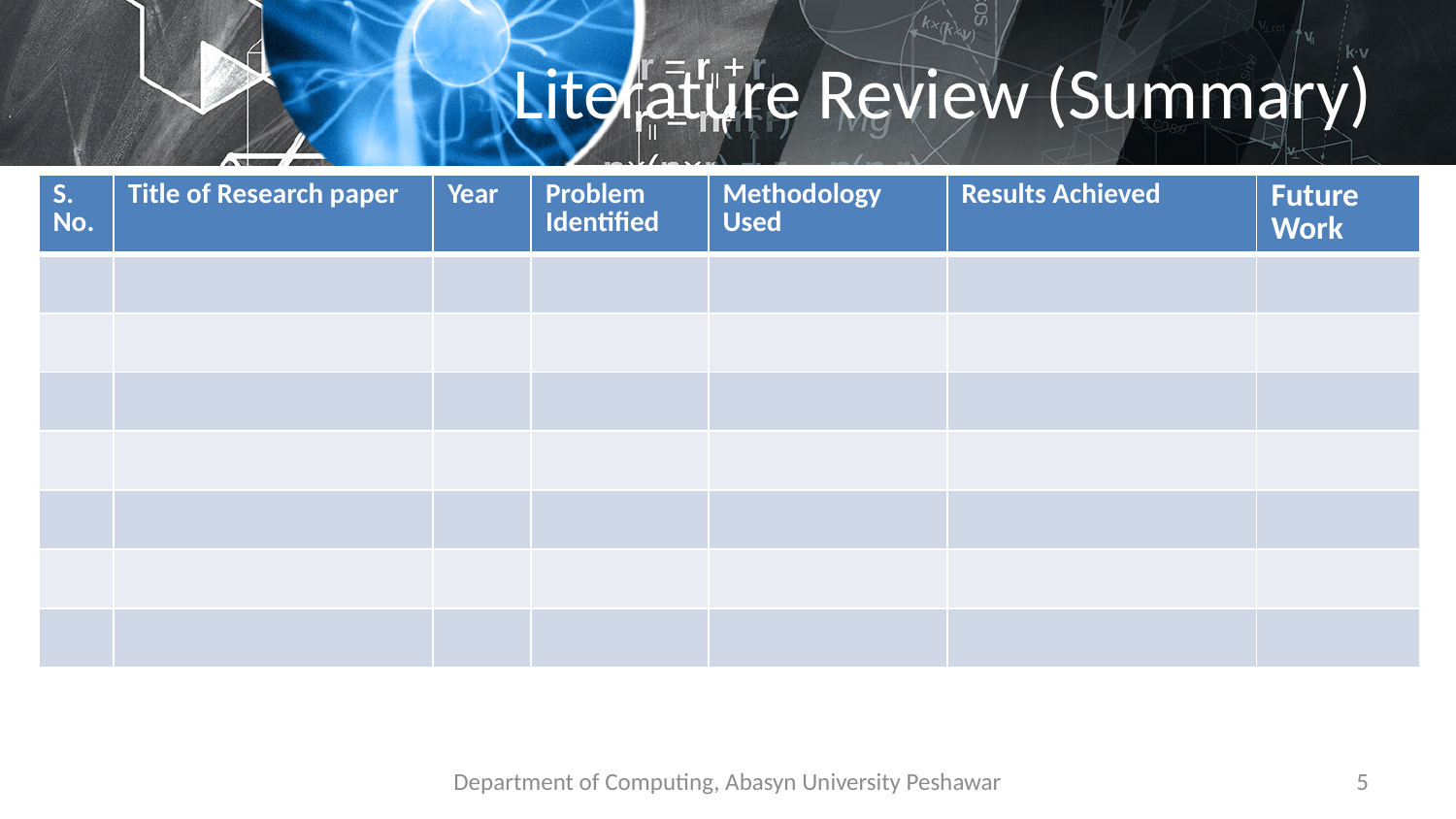

# Literature Review (Summary)
| S. No. | Title of Research paper | Year | Problem Identified | Methodology Used | Results Achieved | Future Work |
| --- | --- | --- | --- | --- | --- | --- |
|  |  |  |  |  |  |  |
|  |  |  |  |  |  |  |
|  |  |  |  |  |  |  |
|  |  |  |  |  |  |  |
|  |  |  |  |  |  |  |
|  |  |  |  |  |  |  |
|  |  |  |  |  |  |  |
Department of Computing, Abasyn University Peshawar
5